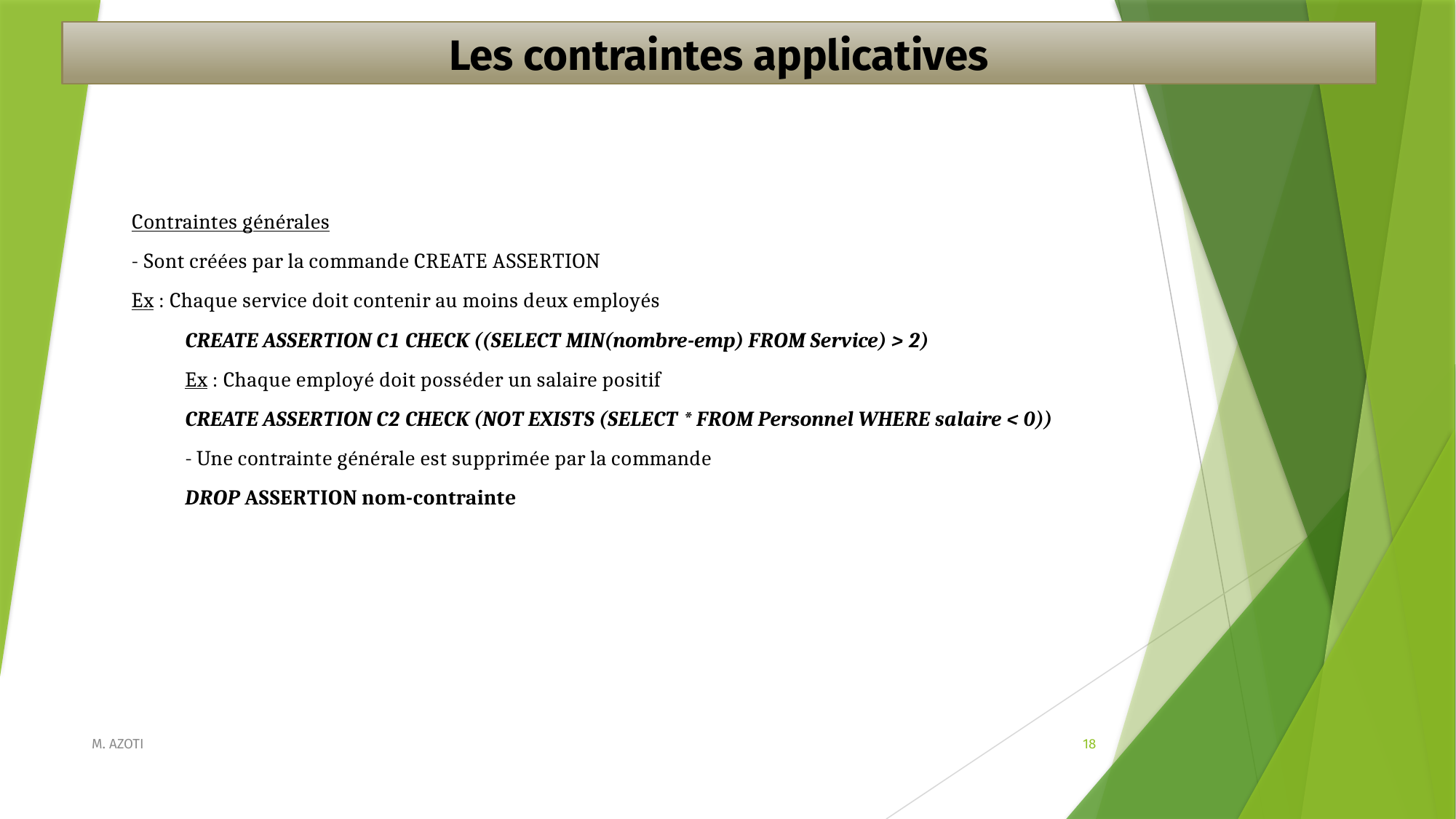

Les contraintes applicatives
Contraintes générales
- Sont créées par la commande CREATE ASSERTION
Ex : Chaque service doit contenir au moins deux employés
CREATE ASSERTION C1 CHECK ((SELECT MIN(nombre-emp) FROM Service) > 2)
Ex : Chaque employé doit posséder un salaire positif
CREATE ASSERTION C2 CHECK (NOT EXISTS (SELECT * FROM Personnel WHERE salaire < 0))
- Une contrainte générale est supprimée par la commande
DROP ASSERTION nom-contrainte
M. AZOTI
18